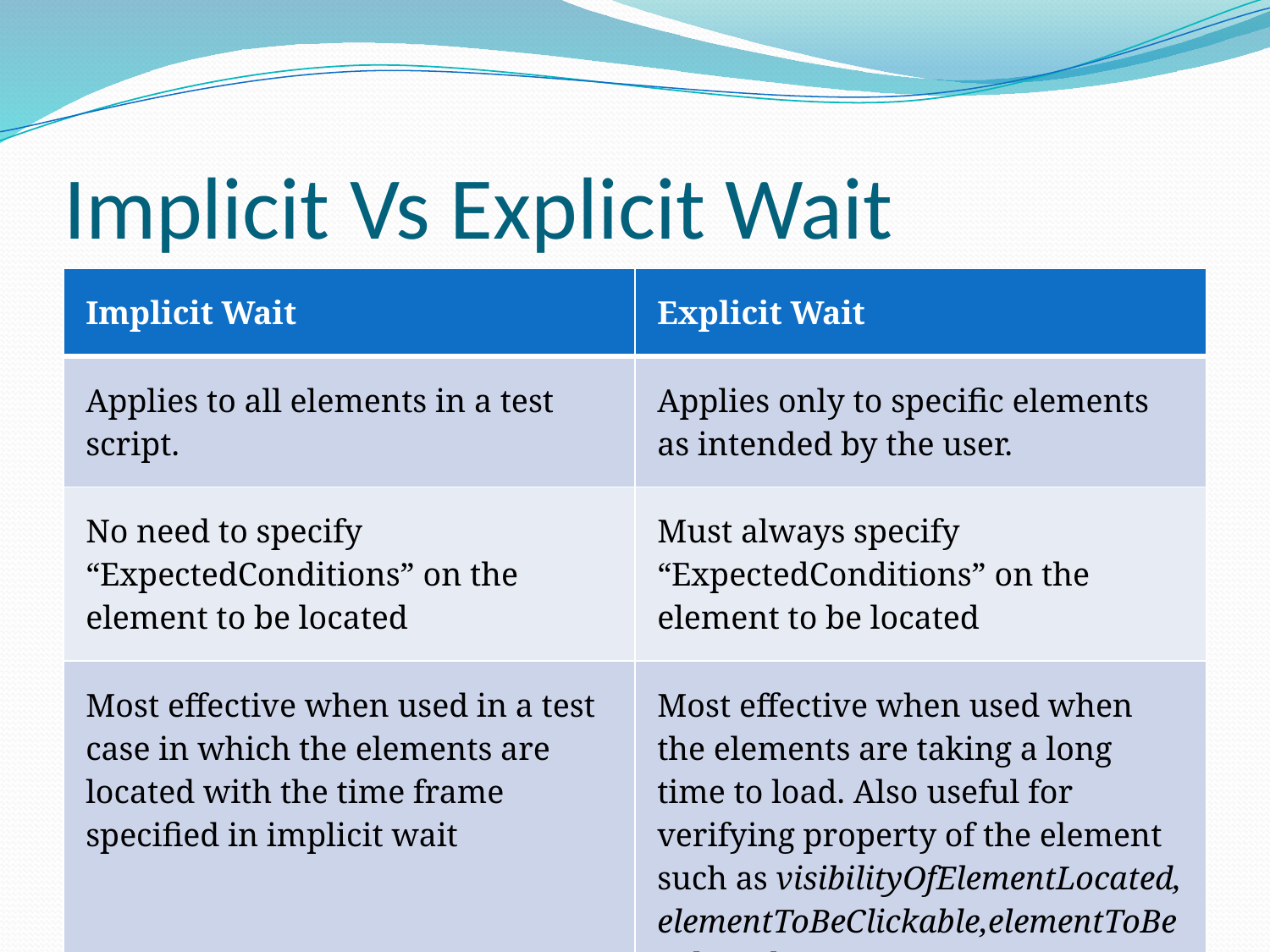

# Implicit Vs Explicit Wait
| Implicit Wait | Explicit Wait |
| --- | --- |
| Applies to all elements in a test script. | Applies only to specific elements as intended by the user. |
| No need to specify “ExpectedConditions” on the element to be located | Must always specify “ExpectedConditions” on the element to be located |
| Most effective when used in a test case in which the elements are located with the time frame specified in implicit wait | Most effective when used when the elements are taking a long time to load. Also useful for verifying property of the element such as visibilityOfElementLocated, elementToBeClickable,elementToBeSelected |